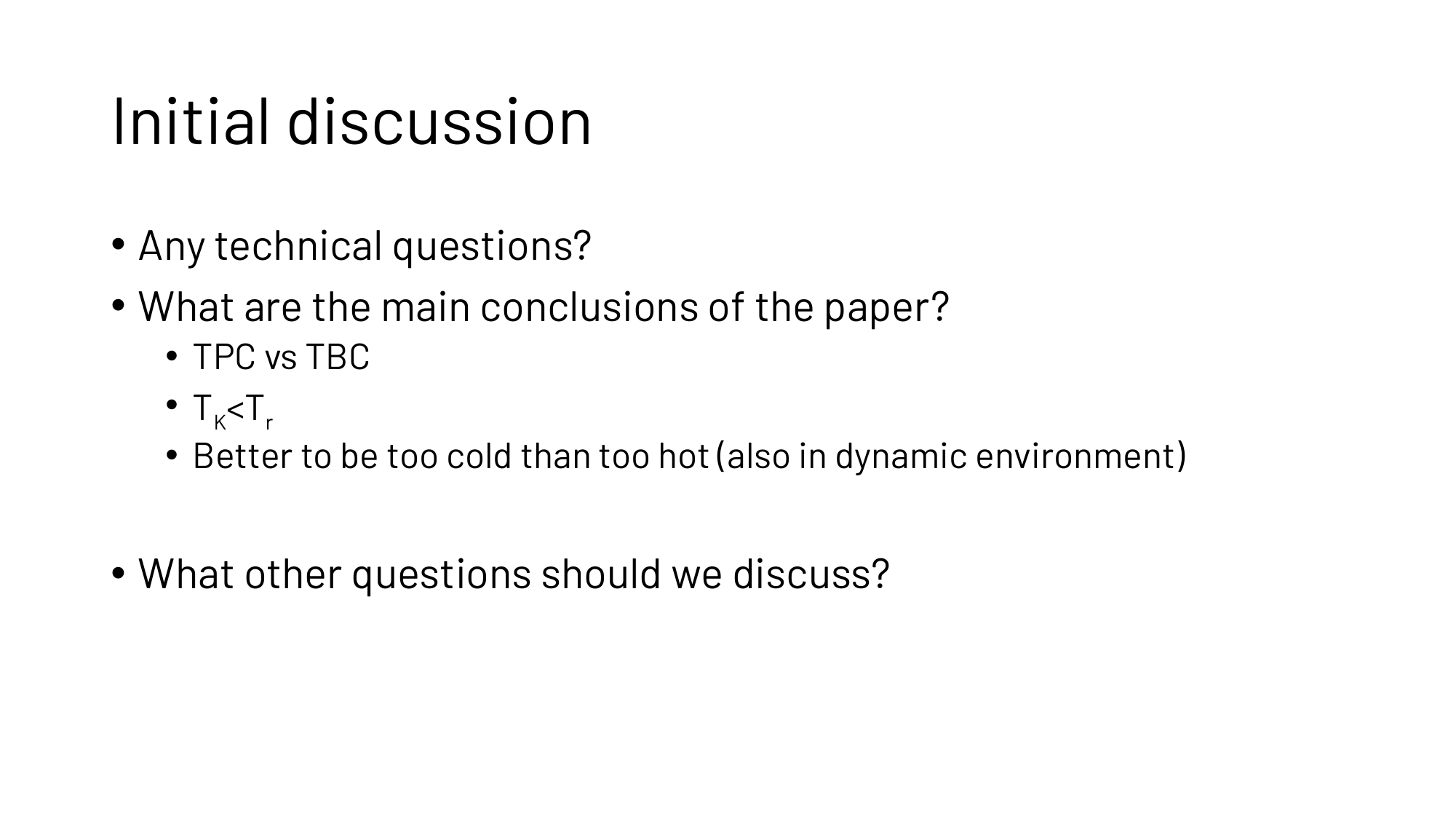

# Initial discussion
Any technical questions?
What are the main conclusions of the paper?
TPC vs TBC
TK<Tr
Better to be too cold than too hot (also in dynamic environment)

What other questions should we discuss?